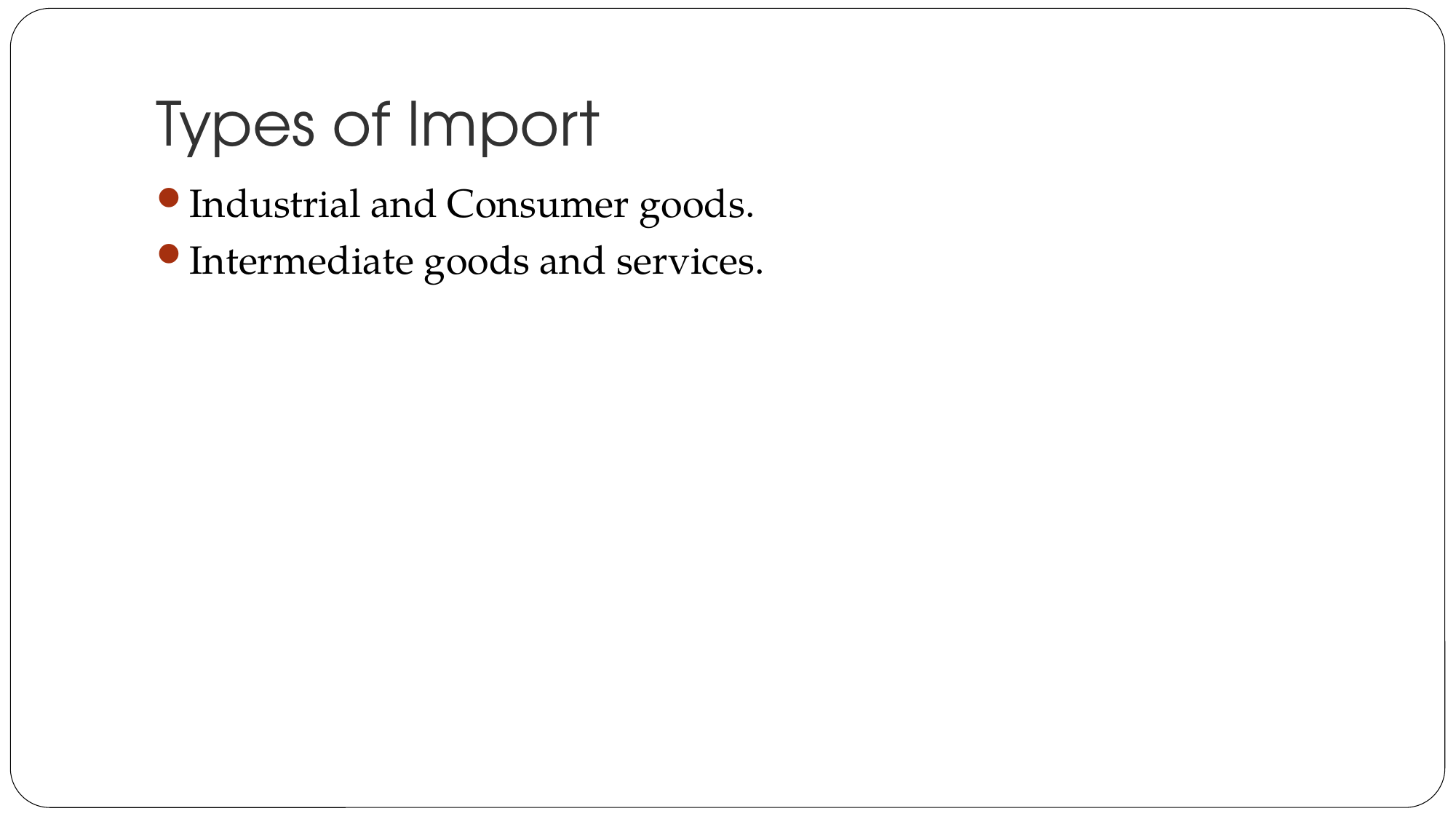

# Types of Import
Industrial and Consumer goods.
Intermediate goods and services.